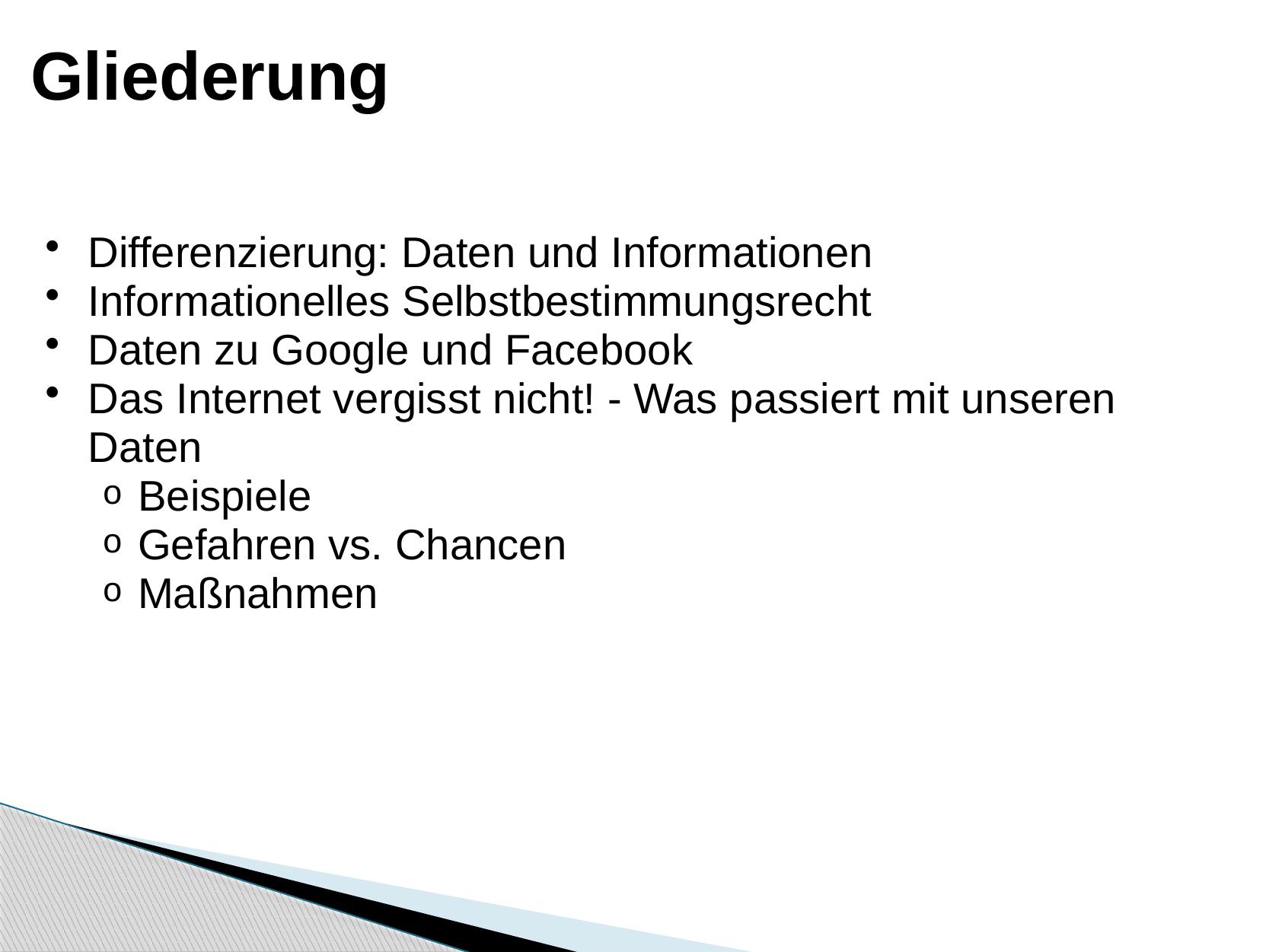

# Gliederung
Differenzierung: Daten und Informationen
Informationelles Selbstbestimmungsrecht
Daten zu Google und Facebook
Das Internet vergisst nicht! - Was passiert mit unseren Daten
Beispiele
Gefahren vs. Chancen
Maßnahmen